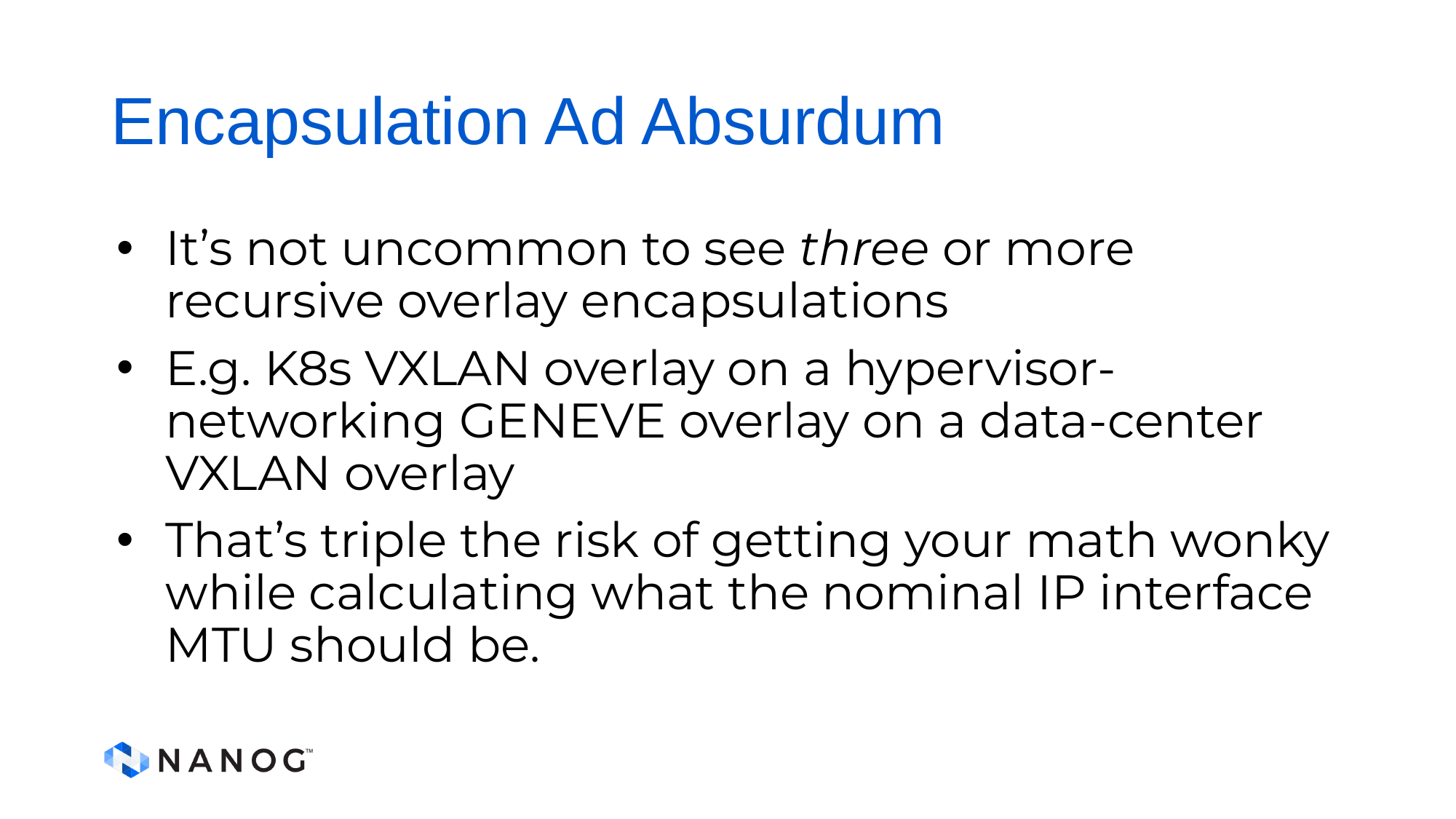

# Encapsulation Ad Absurdum
It’s not uncommon to see three or more recursive overlay encapsulations
E.g. K8s VXLAN overlay on a hypervisor-networking GENEVE overlay on a data-center VXLAN overlay
That’s triple the risk of getting your math wonky while calculating what the nominal IP interface MTU should be.